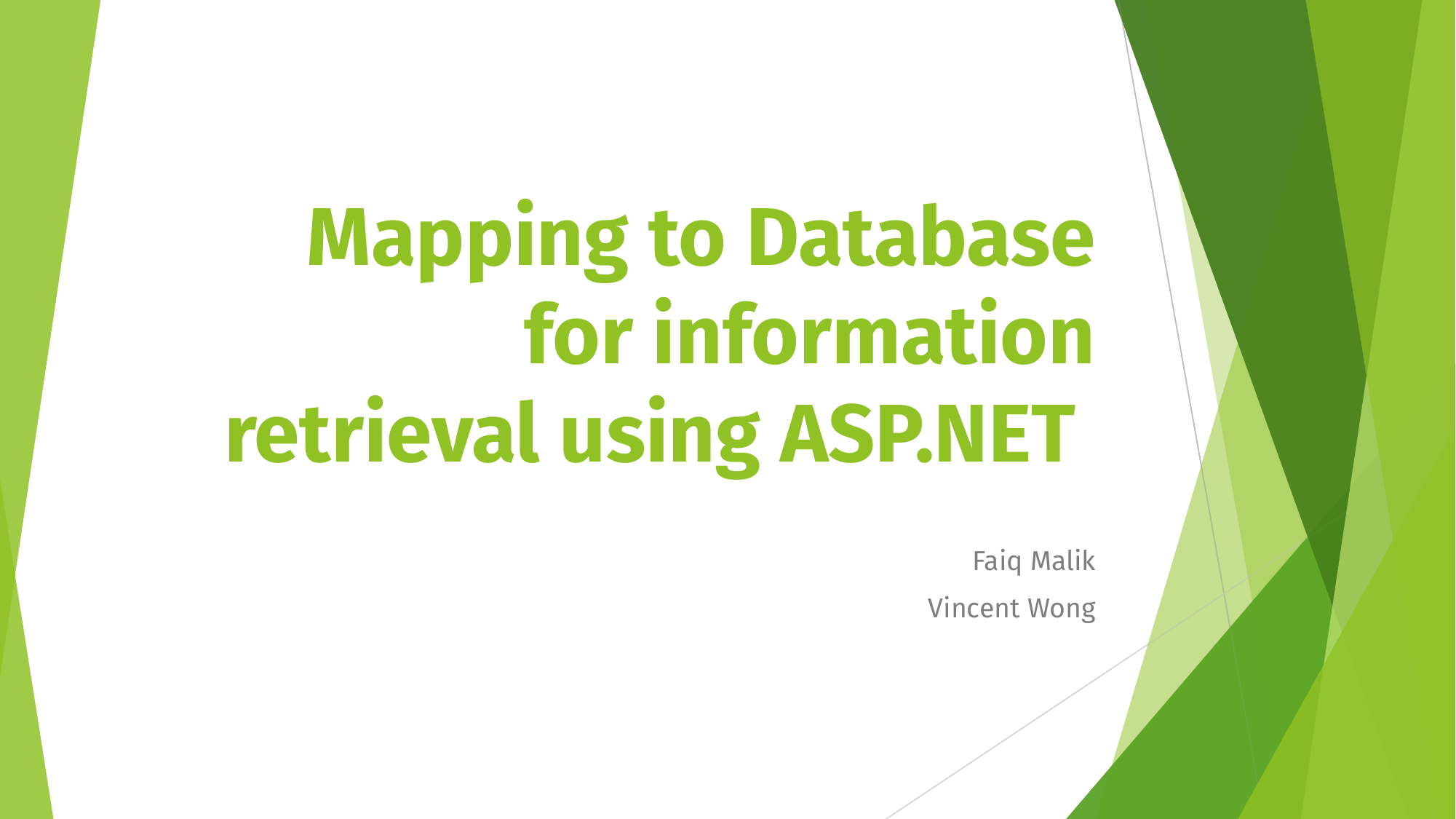

# Mapping to Database for information retrieval using ASP.NET
Faiq Malik
Vincent Wong